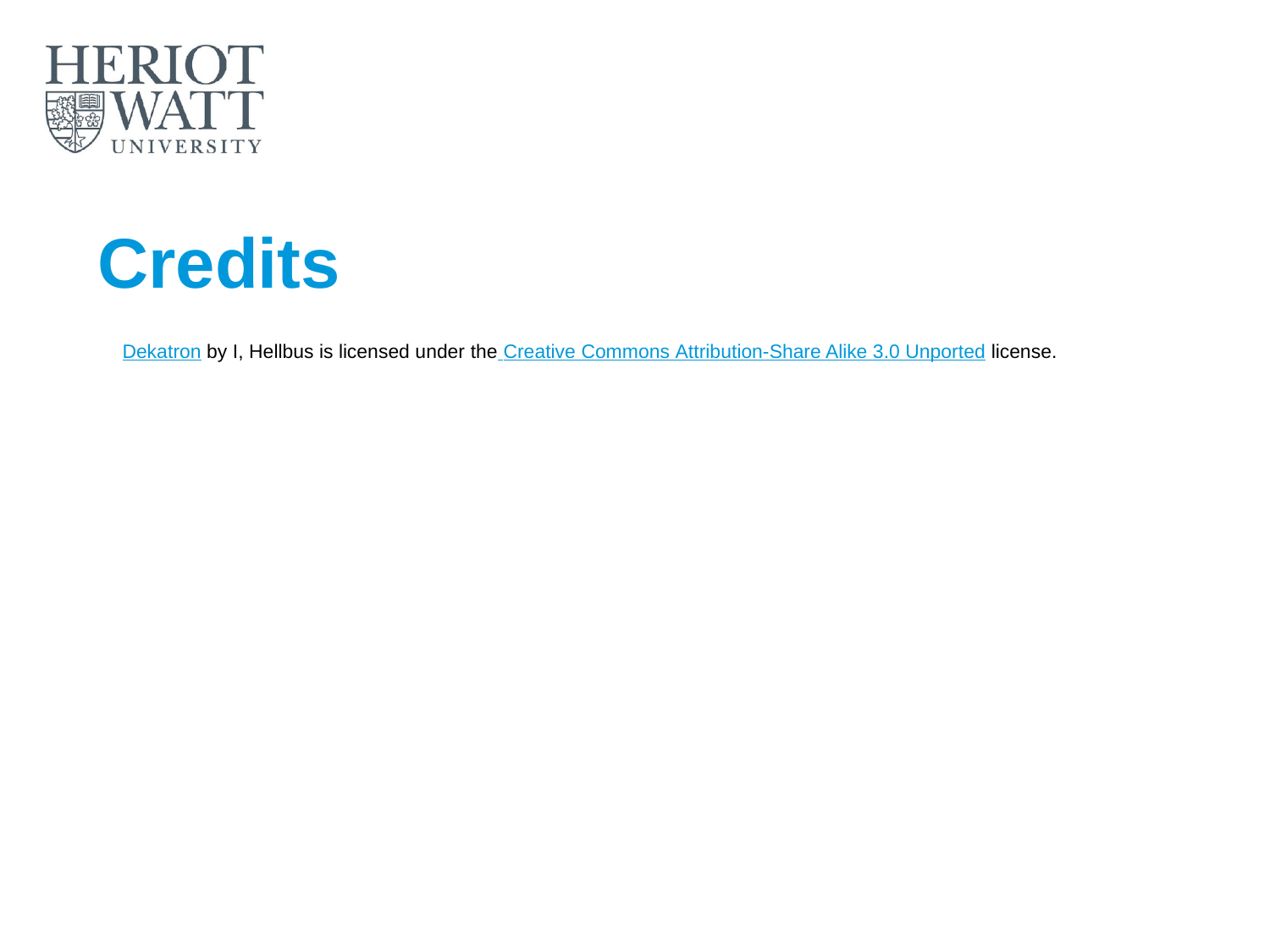

# Credits
Dekatron by I, Hellbus is licensed under the Creative Commons Attribution-Share Alike 3.0 Unported license.